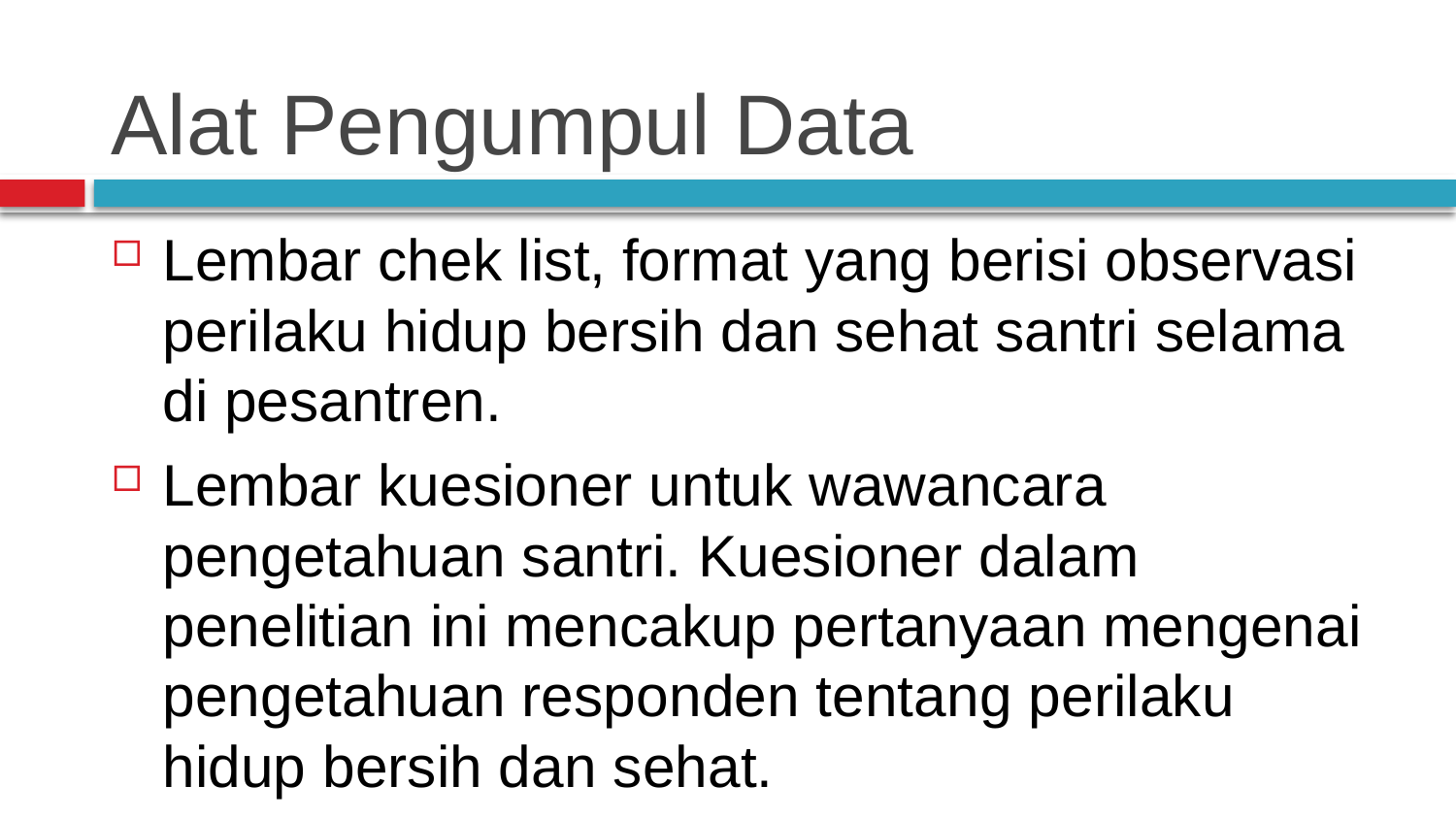

# Alat Pengumpul Data
Lembar chek list, format yang berisi observasi perilaku hidup bersih dan sehat santri selama di pesantren.
Lembar kuesioner untuk wawancara pengetahuan santri. Kuesioner dalam penelitian ini mencakup pertanyaan mengenai pengetahuan responden tentang perilaku hidup bersih dan sehat.